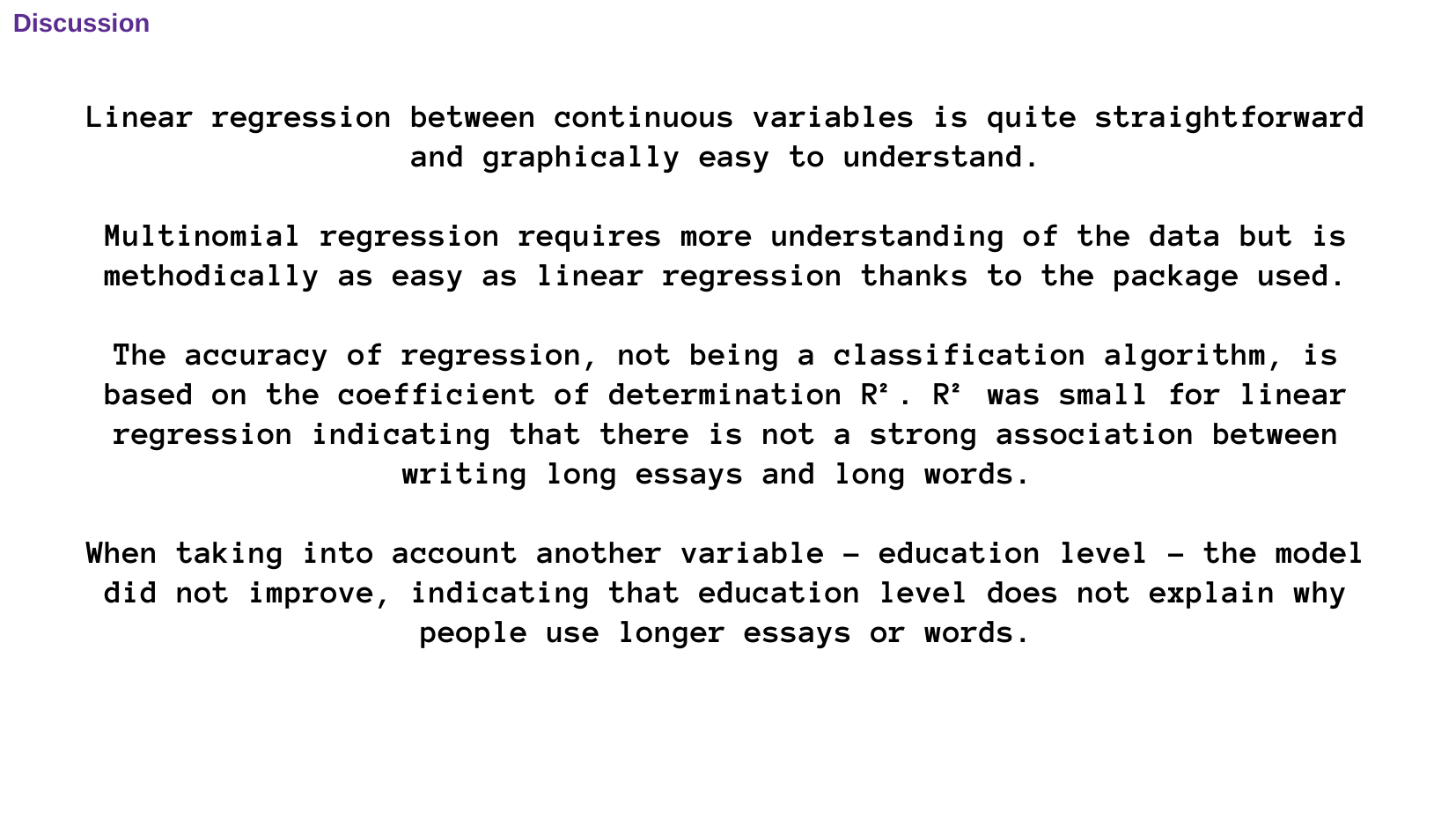

Discussion

Linear regression between continuous variables is quite straightforward and graphically easy to understand.

Multinomial regression requires more understanding of the data but is methodically as easy as linear regression thanks to the package used.

The accuracy of regression, not being a classification algorithm, is based on the coefficient of determination R². R² was small for linear regression indicating that there is not a strong association between writing long essays and long words.

When taking into account another variable – education level – the model did not improve, indicating that education level does not explain why people use longer essays or words.